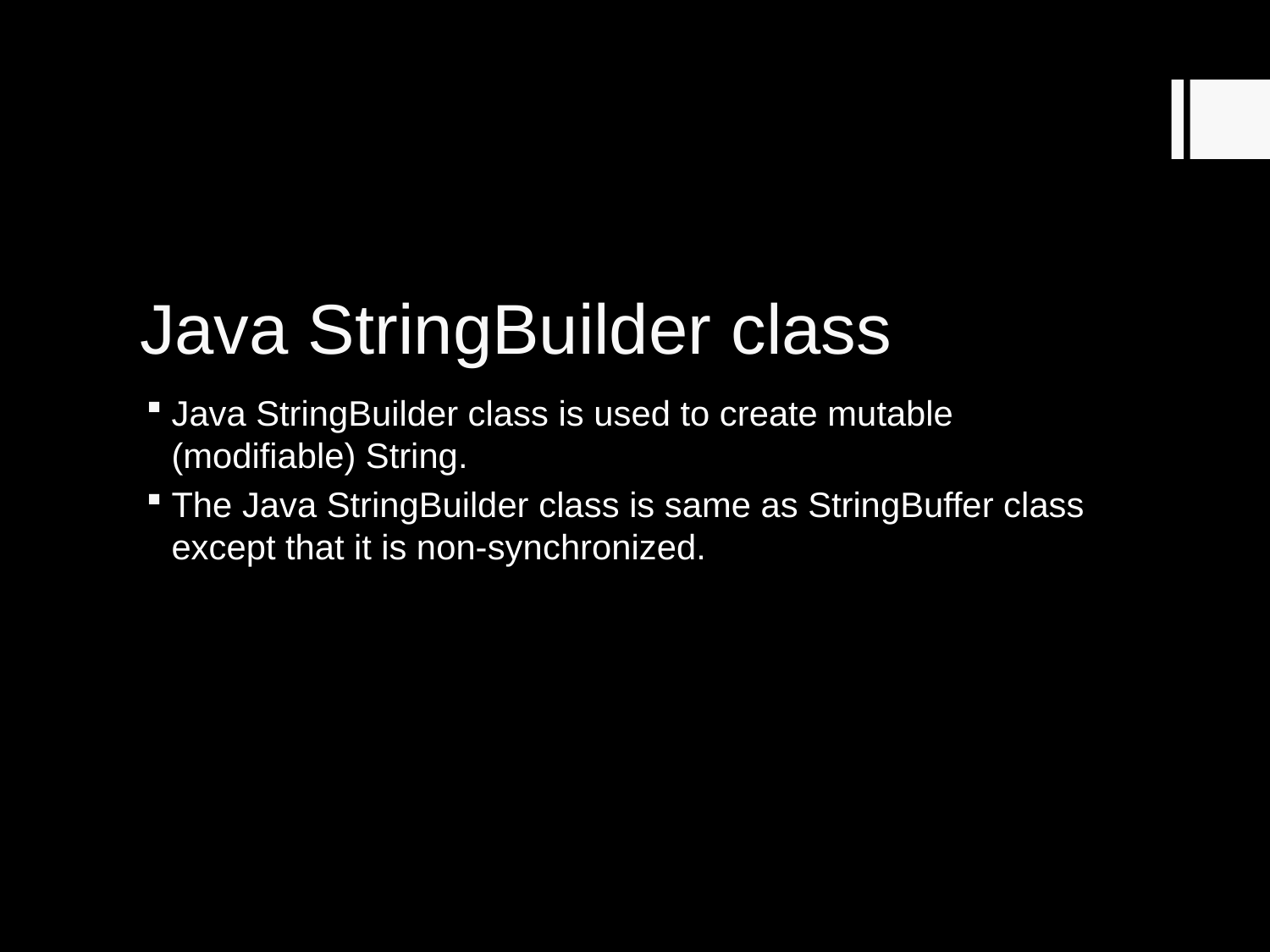

# Java StringBuilder class
Java StringBuilder class is used to create mutable (modifiable) String.
The Java StringBuilder class is same as StringBuffer class except that it is non-synchronized.